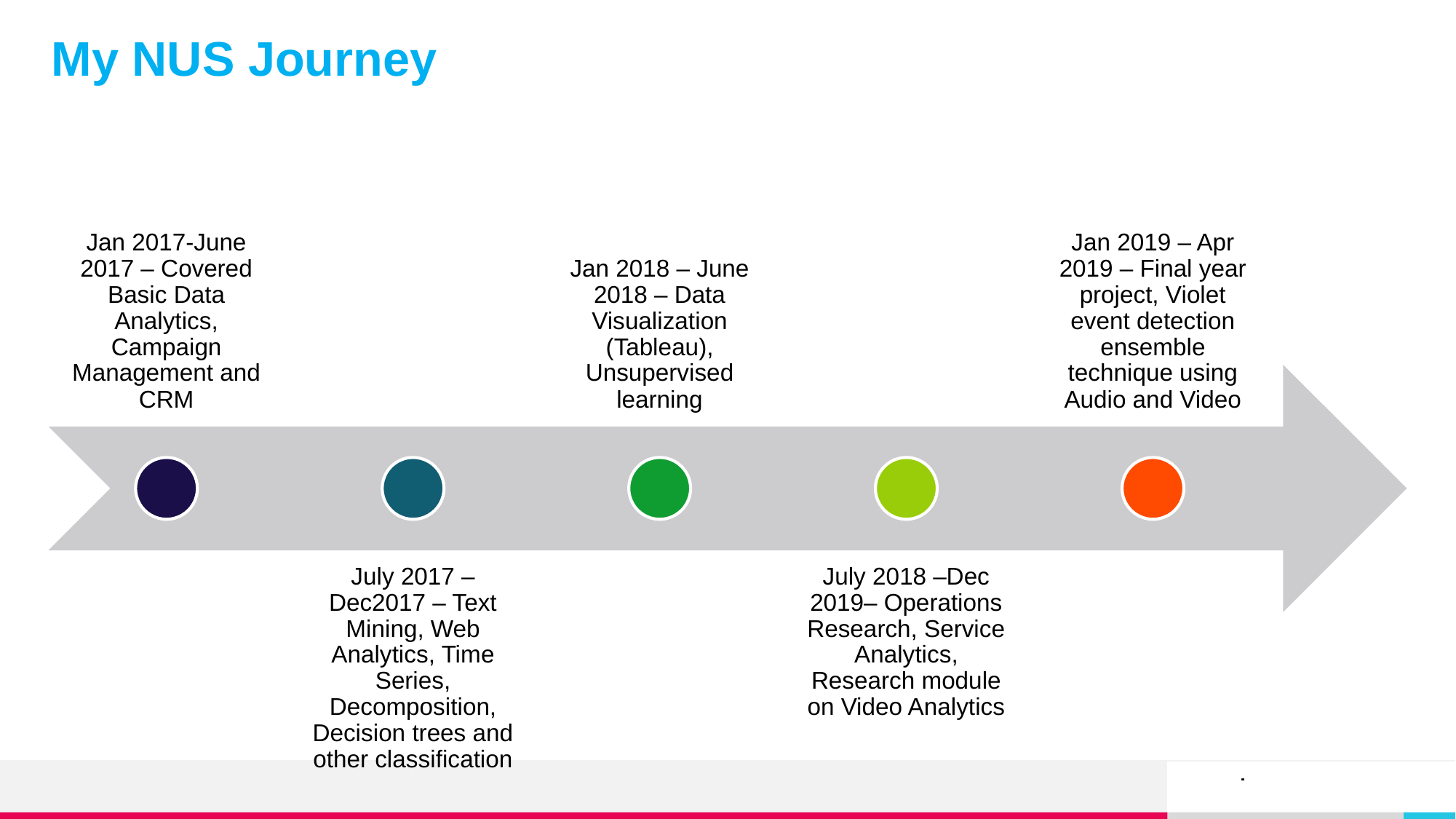

# My NUS Journey

Jan 2017-June 2017 – Covered Basic Data Analytics, Campaign Management and CRM
July 2017 – Dec2017 – Text Mining, Web Analytics, Time Series, Decomposition, Decision trees and other classification
Jan 2018 – June 2018 – Data Visualization (Tableau), Unsupervised learning
July 2018 –Dec 2019– Operations Research, Service Analytics, Research module on Video Analytics
Jan 2019 – Apr 2019 – Final year project, Violet event detection ensemble technique using Audio and Video